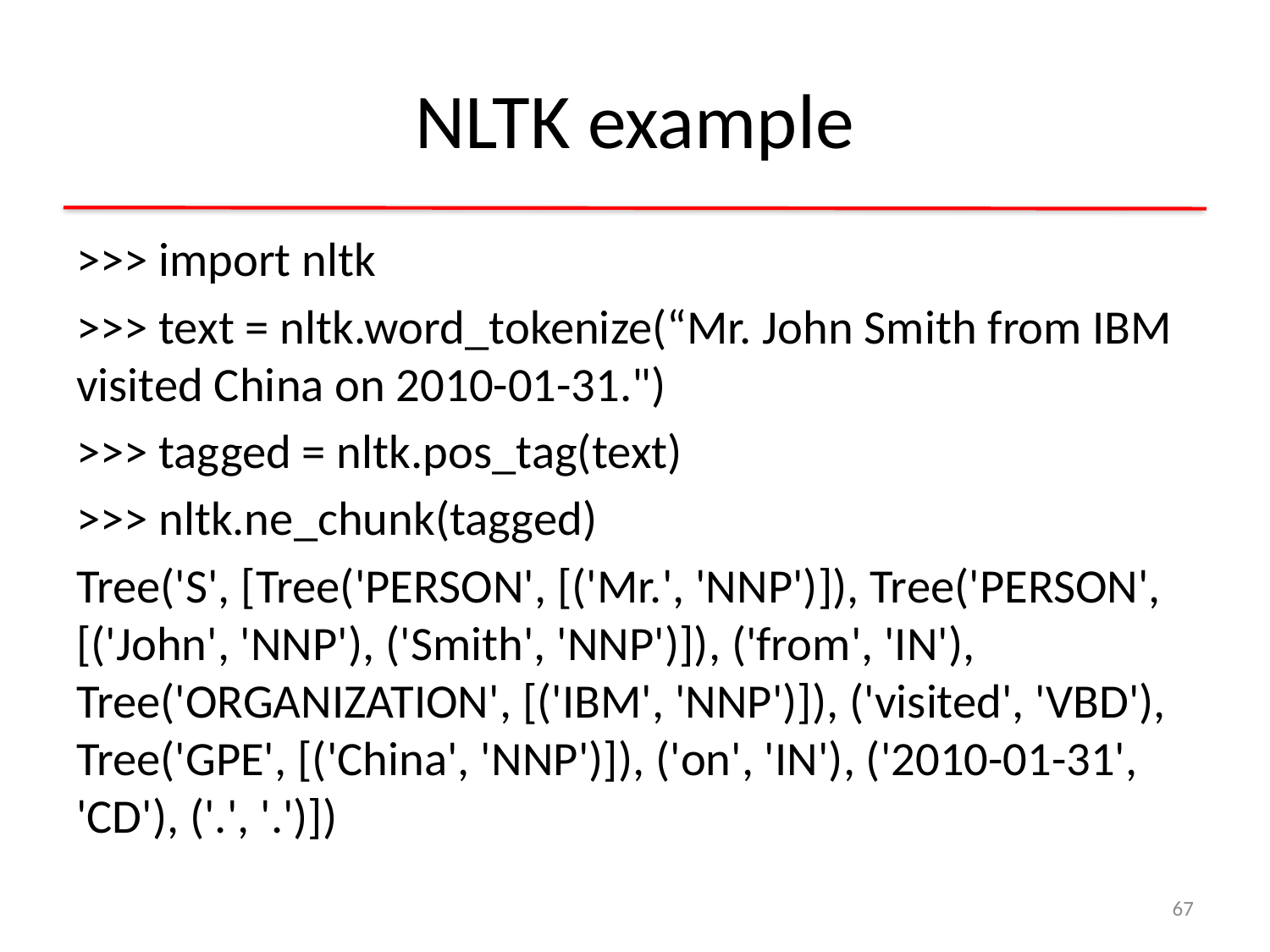

# NLTK example
>>> import nltk
>>> text = nltk.word_tokenize(“Mr. John Smith from IBM visited China on 2010-01-31.")
>>> tagged = nltk.pos_tag(text)
>>> nltk.ne_chunk(tagged)
Tree('S', [Tree('PERSON', [('Mr.', 'NNP')]), Tree('PERSON', [('John', 'NNP'), ('Smith', 'NNP')]), ('from', 'IN'), Tree('ORGANIZATION', [('IBM', 'NNP')]), ('visited', 'VBD'), Tree('GPE', [('China', 'NNP')]), ('on', 'IN'), ('2010-01-31', 'CD'), ('.', '.')])

67